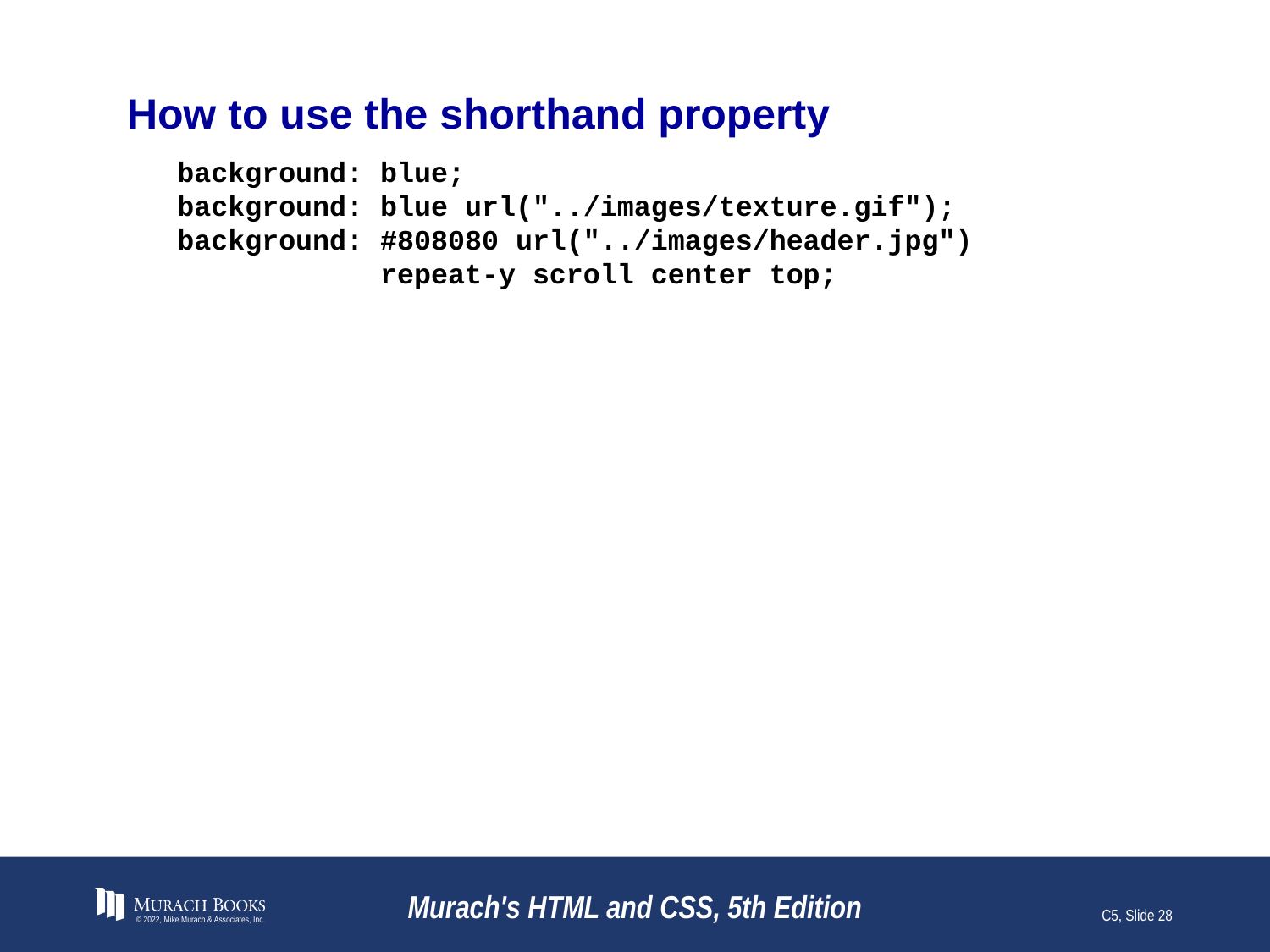

# How to use the shorthand property
background: blue;
background: blue url("../images/texture.gif");
background: #808080 url("../images/header.jpg")
            repeat-y scroll center top;

© 2022, Mike Murach & Associates, Inc.
Murach's HTML and CSS, 5th Edition

C5, Slide 28